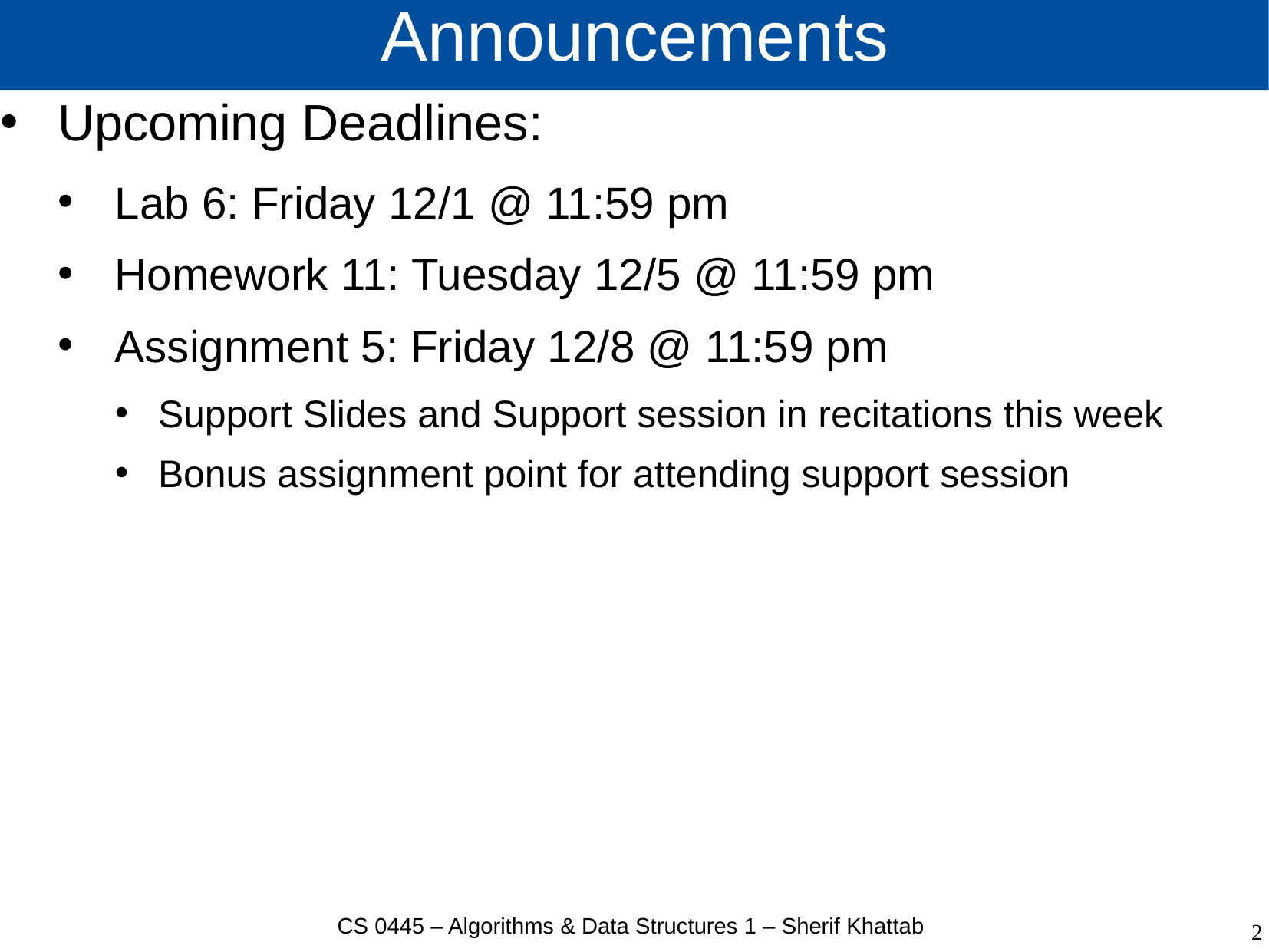

# Announcements
Upcoming Deadlines:
Lab 6: Friday 12/1 @ 11:59 pm
Homework 11: Tuesday 12/5 @ 11:59 pm
Assignment 5: Friday 12/8 @ 11:59 pm
Support Slides and Support session in recitations this week
Bonus assignment point for attending support session

CS 0445 – Algorithms & Data Structures 1 – Sherif Khattab
2